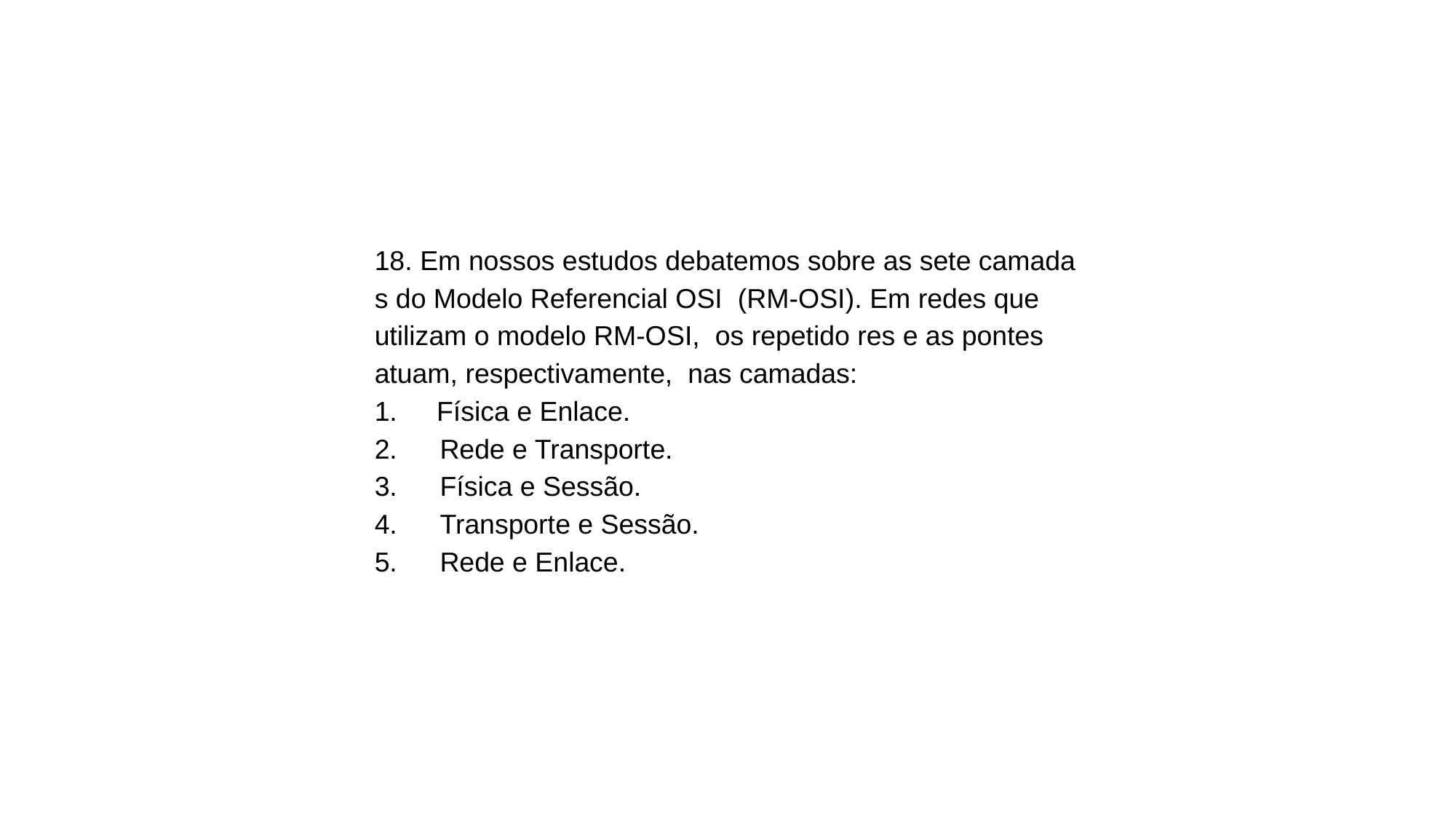

18. Em nossos estudos debatemos sobre as sete camada s do Modelo Referencial OSI  (RM-OSI). Em redes que utilizam o modelo RM-OSI,  os repetido res e as pontes atuam, respectivamente,  nas camadas:
1. Física e Enlace.
2. Rede e Transporte.
3. Física e Sessão.
4. Transporte e Sessão.
5. Rede e Enlace.